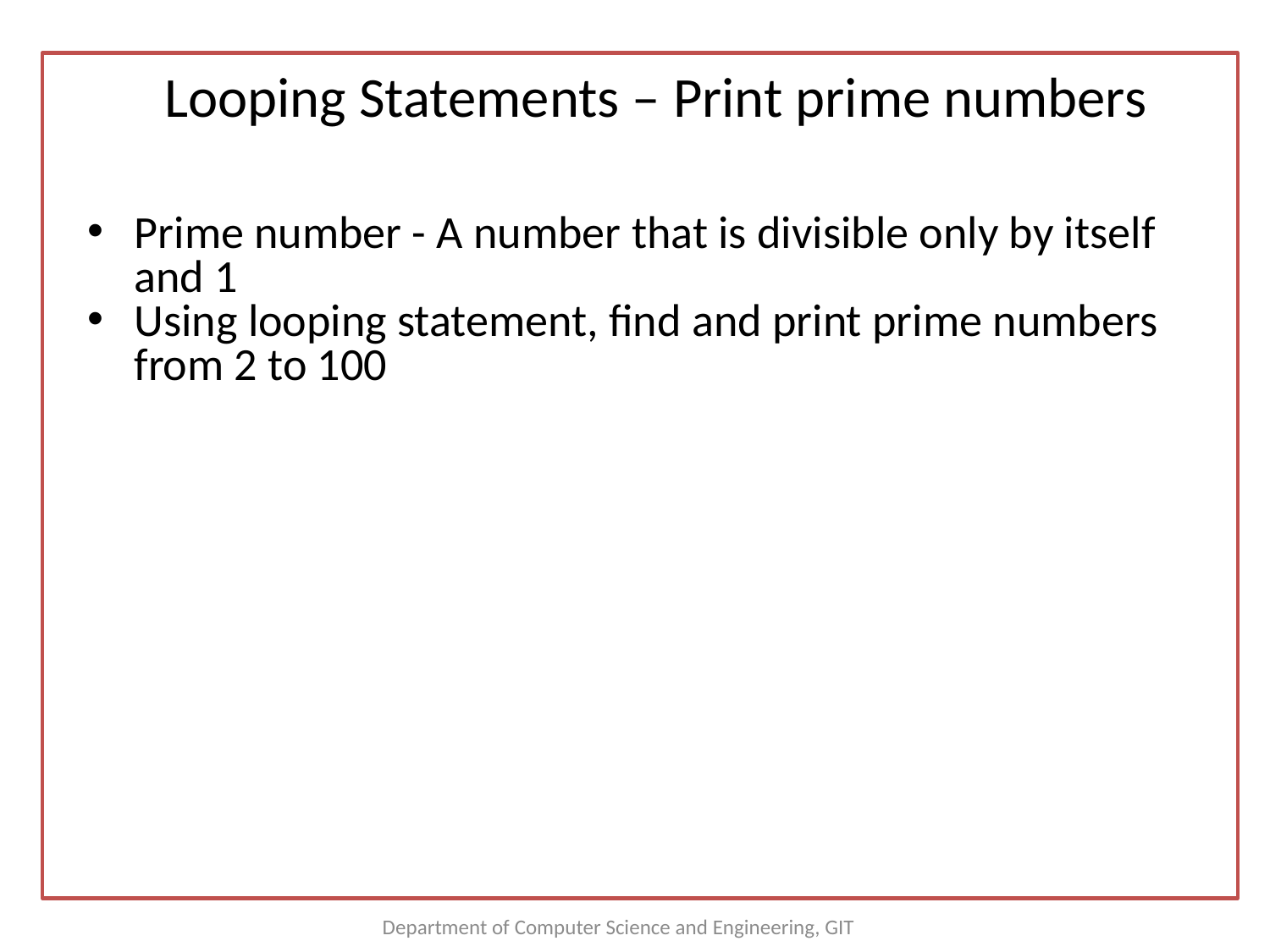

Looping Statements – Print prime numbers
How to Put a JavaScript Into an HTML Page?

Prime number - A number that is divisible only by itself and 1
Using looping statement, find and print prime numbers from 2 to 100

<html>
<body>
<script type="text/javascript">
document.write("Hello World!")
</script>
</body>
</html>
Department of Computer Science and Engineering, GIT